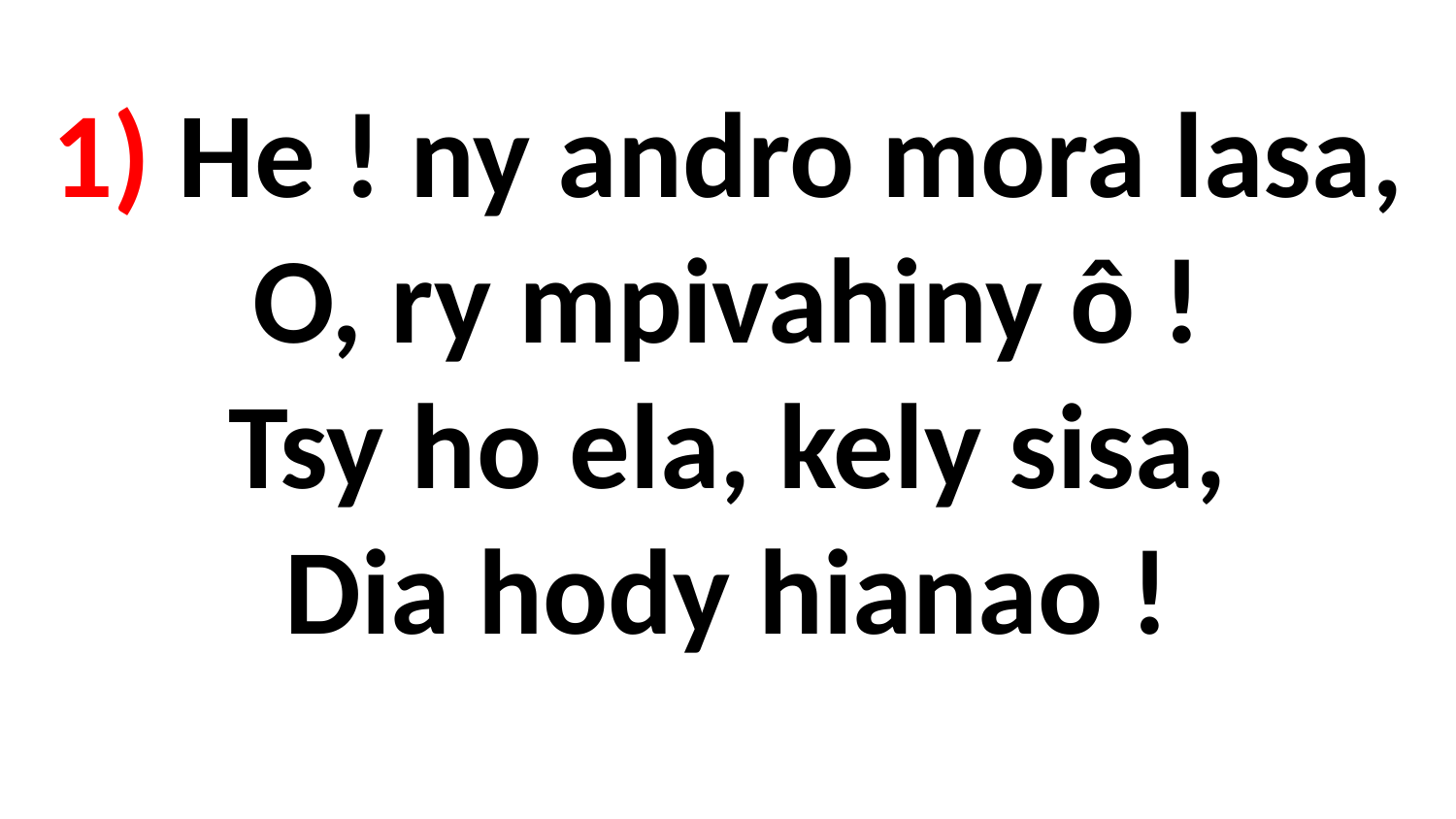

# 1) He ! ny andro mora lasa, O, ry mpivahiny ô ! Tsy ho ela, kely sisa, Dia hody hianao !